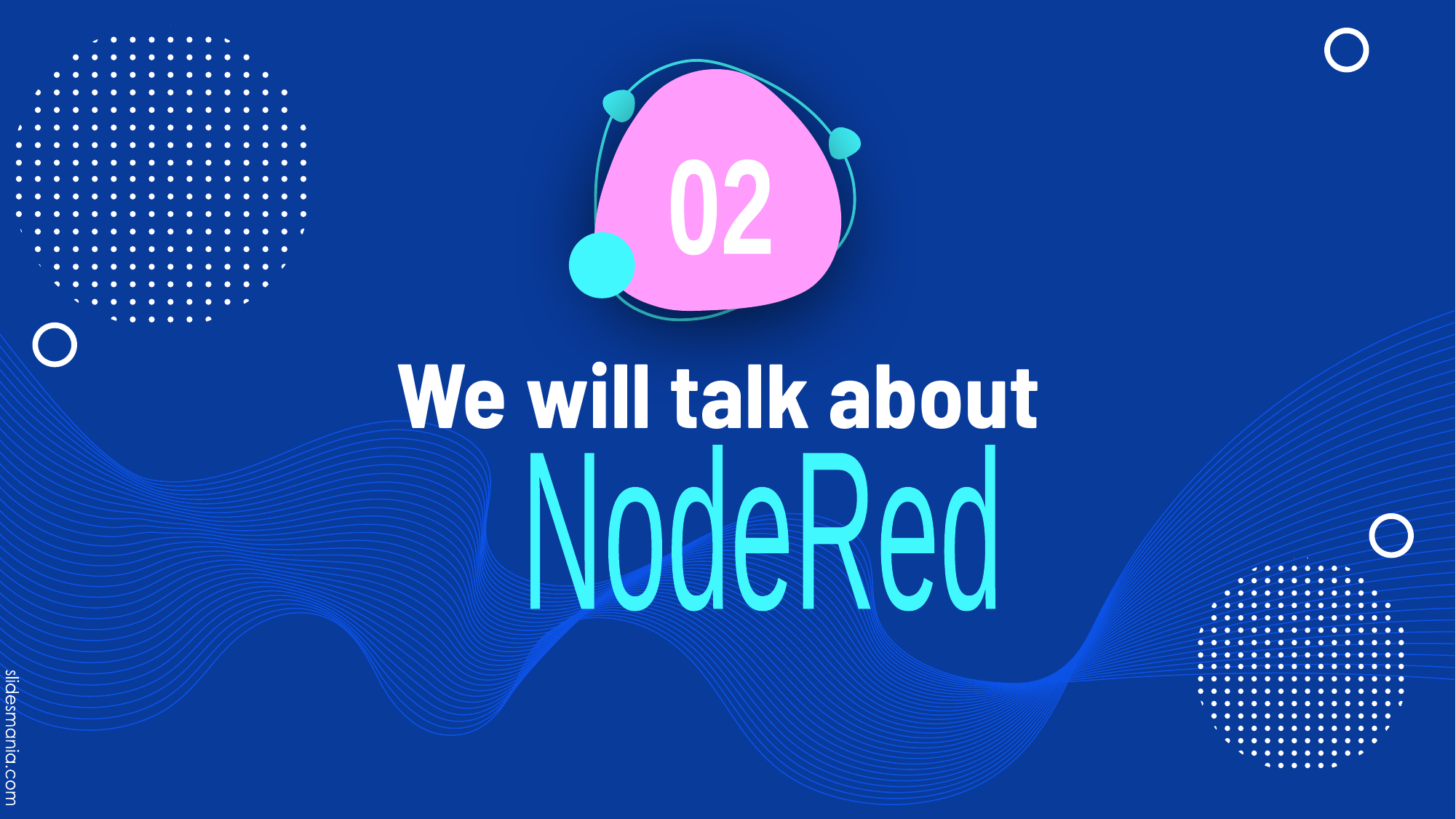

02
# We will talk about
NodeRed